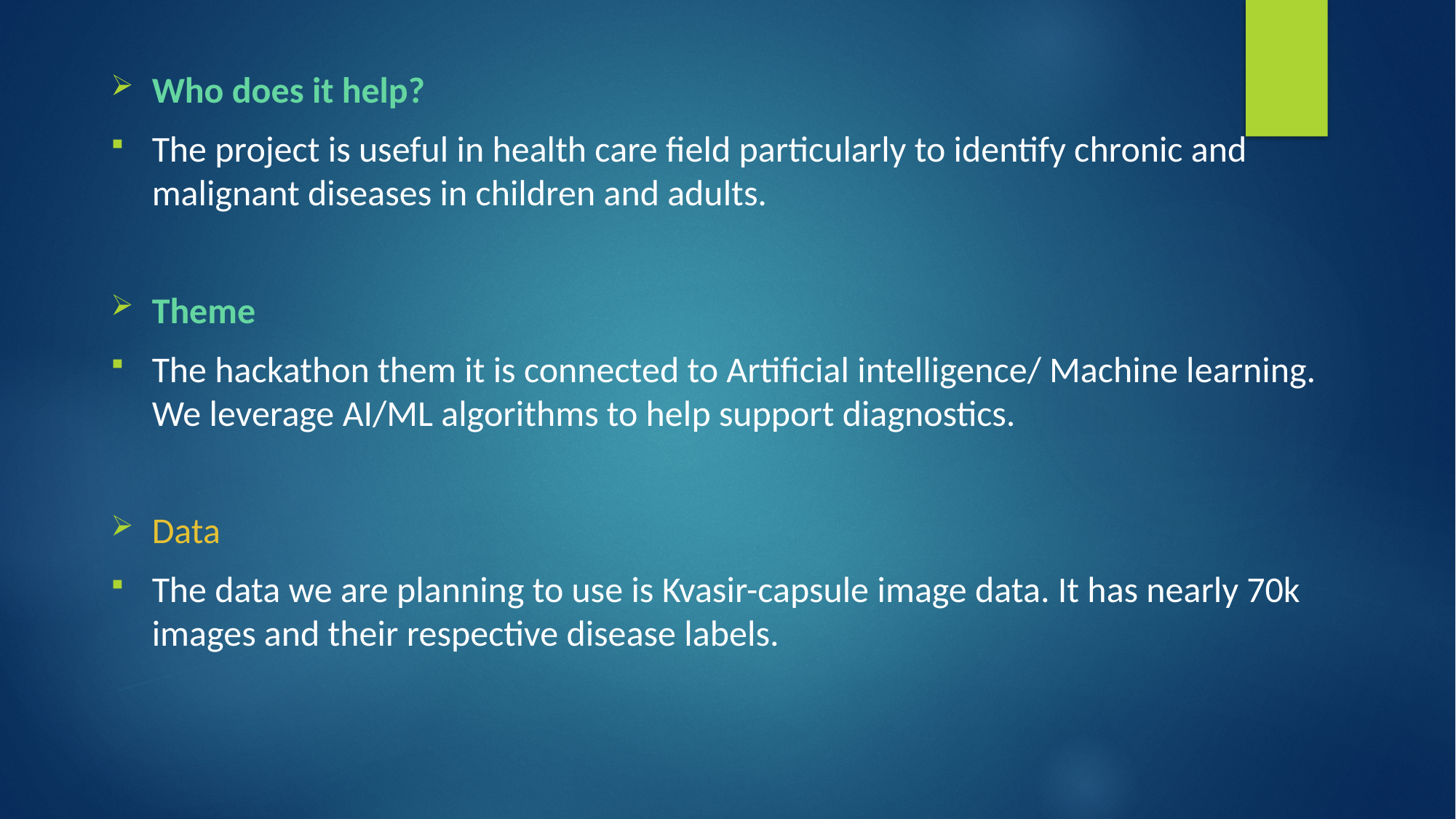

Who does it help?
The project is useful in health care field particularly to identify chronic and malignant diseases in children and adults.

Theme
The hackathon them it is connected to Artificial intelligence/ Machine learning. We leverage AI/ML algorithms to help support diagnostics.

Data
The data we are planning to use is Kvasir-capsule image data. It has nearly 70k images and their respective disease labels.